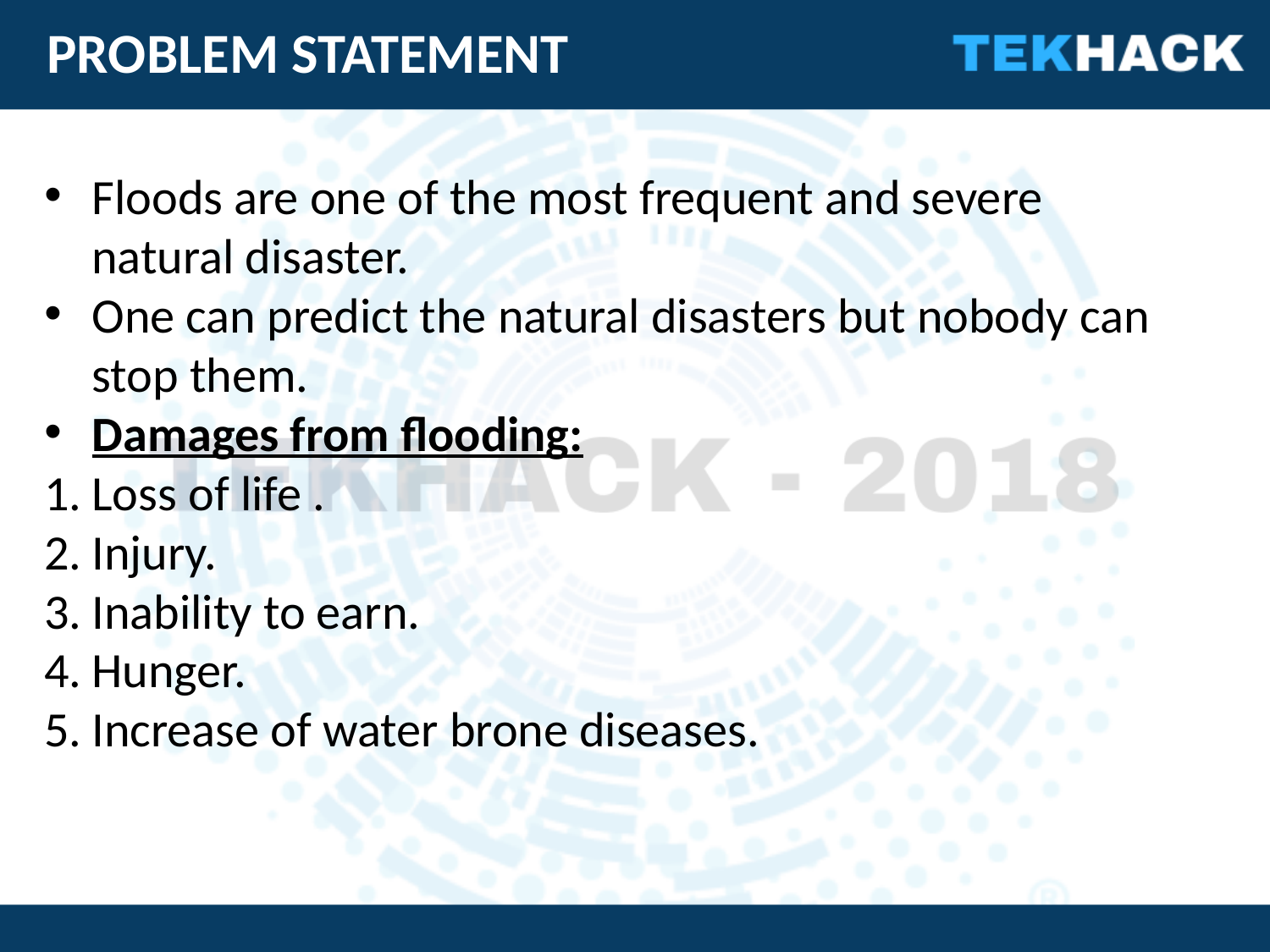

PROBLEM STATEMENT
Floods are one of the most frequent and severe natural disaster.
One can predict the natural disasters but nobody can stop them.
Damages from flooding:
Loss of life .
Injury.
Inability to earn.
Hunger.
Increase of water brone diseases.